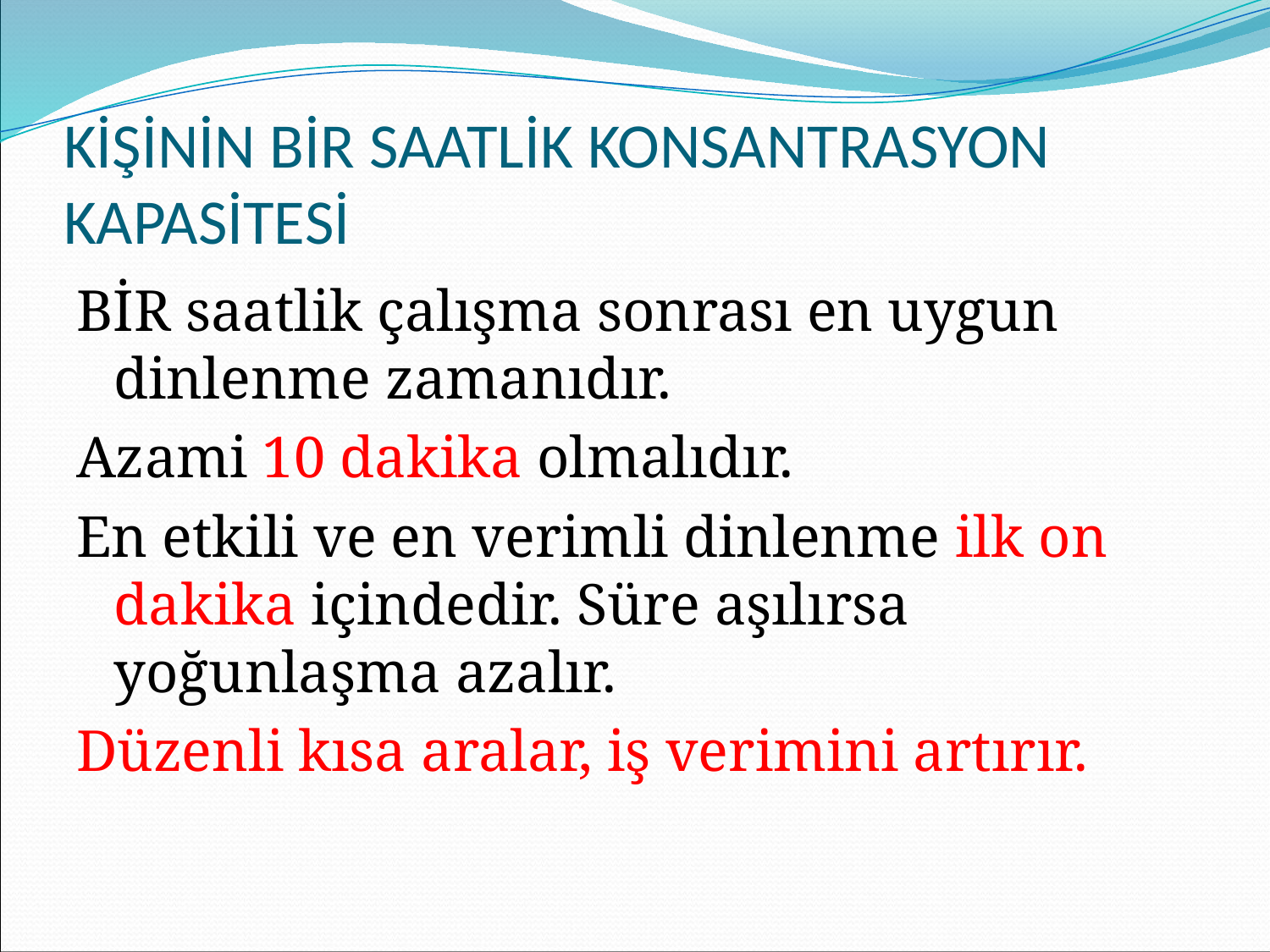

# KİŞİNİN BİR SAATLİK KONSANTRASYON KAPASİTESİ
BİR saatlik çalışma sonrası en uygun dinlenme zamanıdır.
Azami 10 dakika olmalıdır.
En etkili ve en verimli dinlenme ilk on dakika içindedir. Süre aşılırsa yoğunlaşma azalır.
Düzenli kısa aralar, iş verimini artırır.